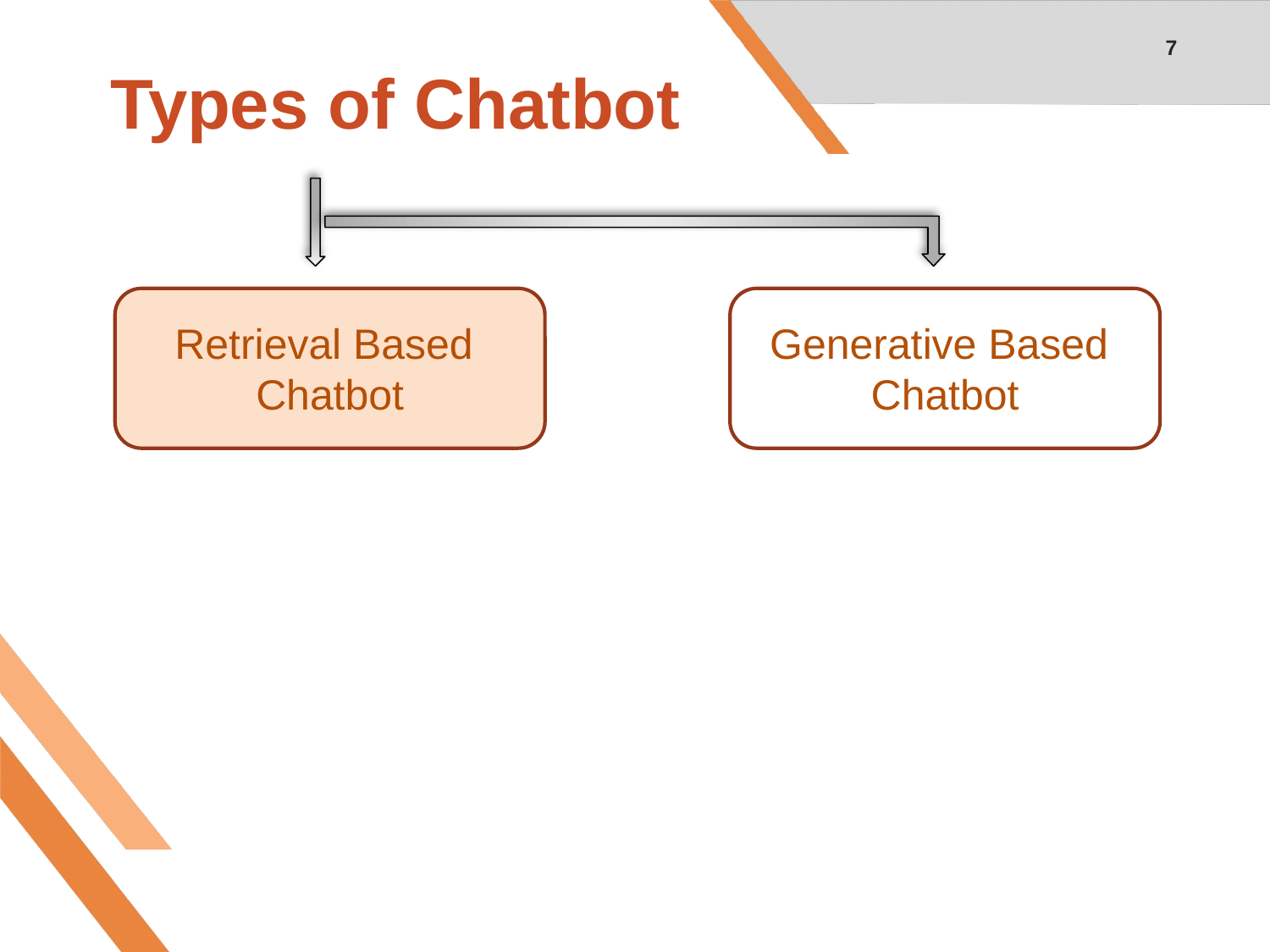

7
# Types of Chatbot

Retrieval Based
Chatbot
Generative Based
Chatbot